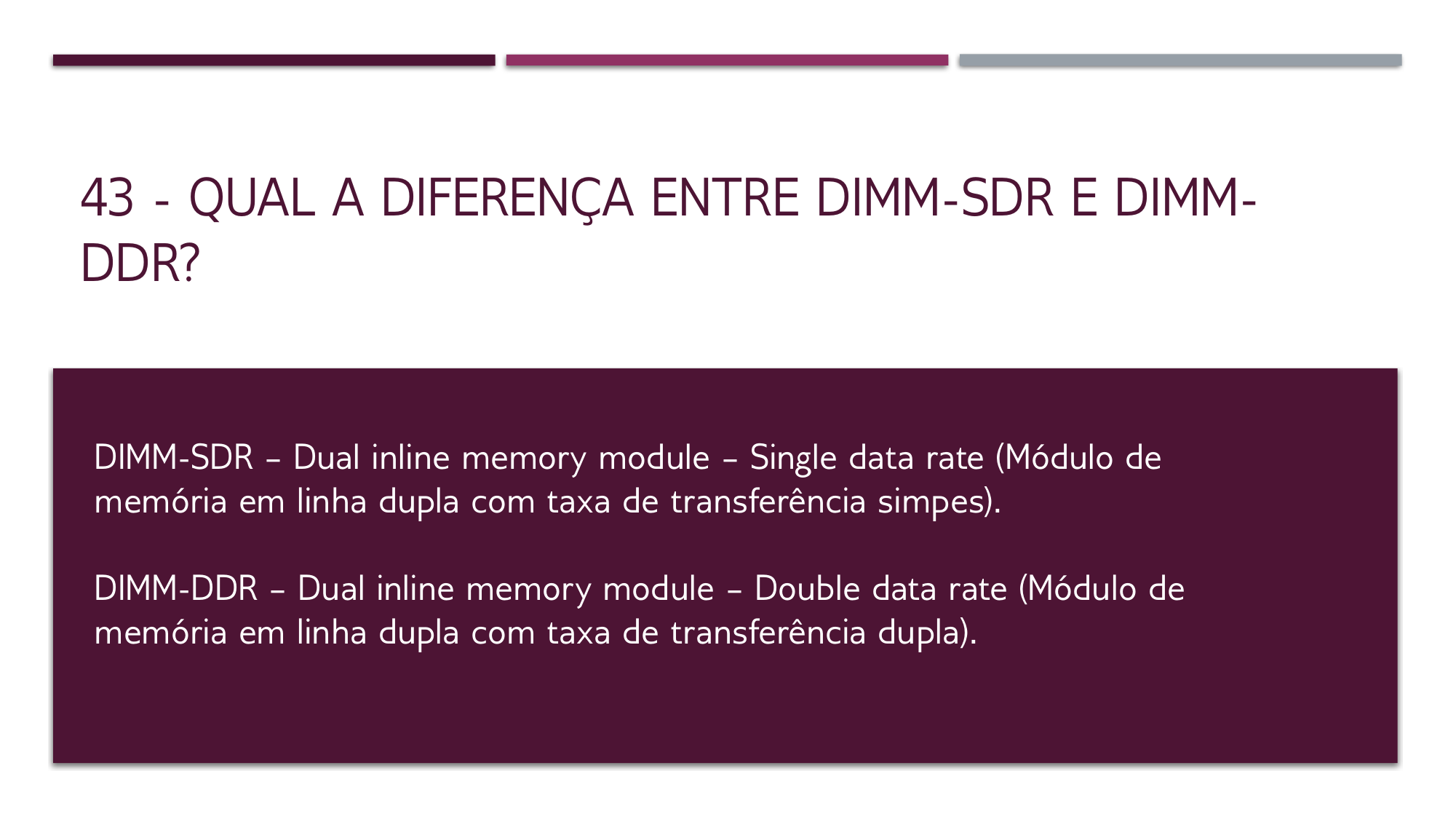

# 43 - Qual a diferença entre DIMM-SDR e DIMM-DDR?

DIMM-SDR – Dual inline memory module – Single data rate (Módulo de memória em linha dupla com taxa de transferência simpes).

DIMM-DDR – Dual inline memory module – Double data rate (Módulo de memória em linha dupla com taxa de transferência dupla).